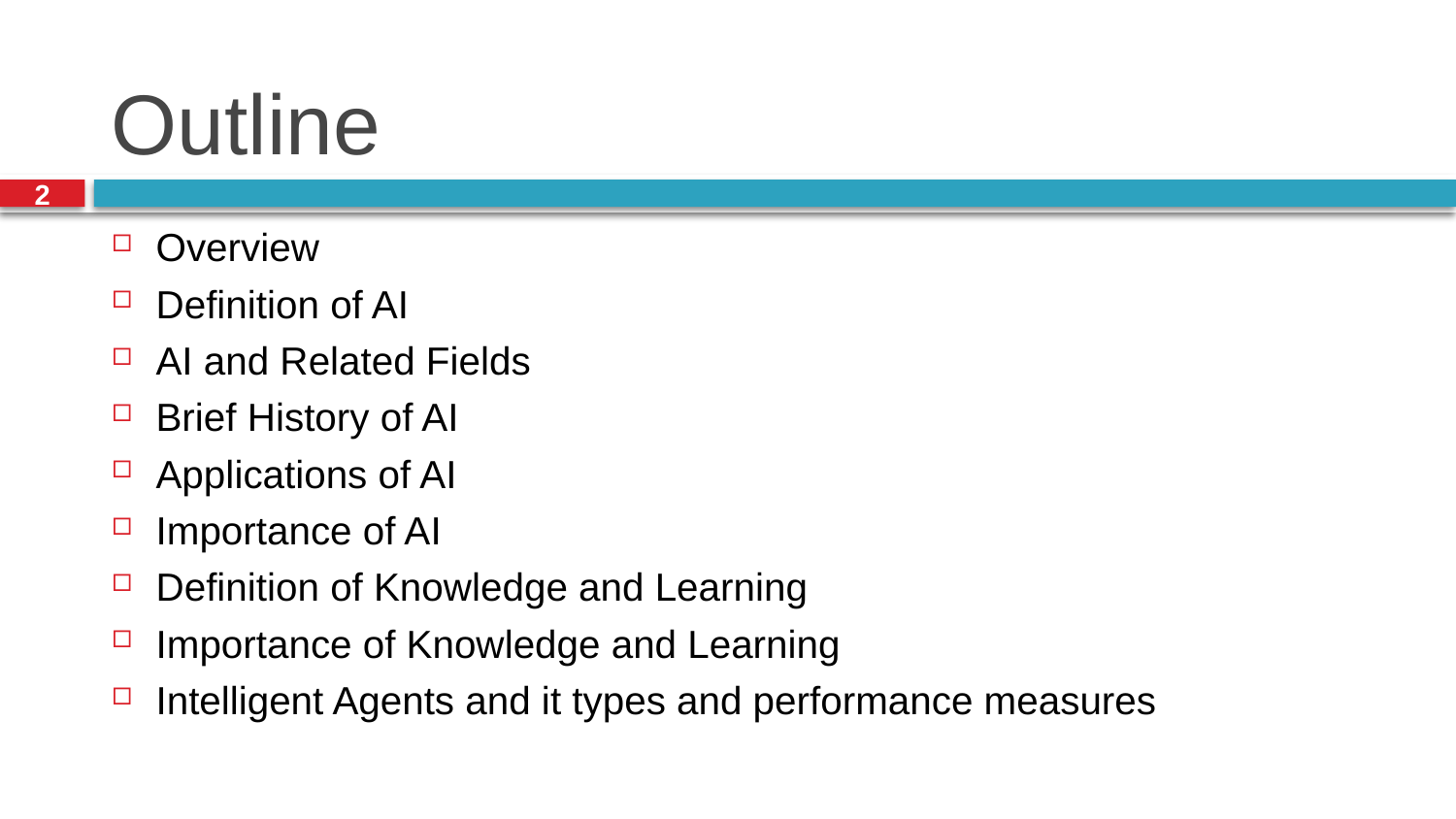

# Outline
2
Overview
Definition of AI
AI and Related Fields
Brief History of AI
Applications of AI
Importance of AI
Definition of Knowledge and Learning
Importance of Knowledge and Learning
Intelligent Agents and it types and performance measures